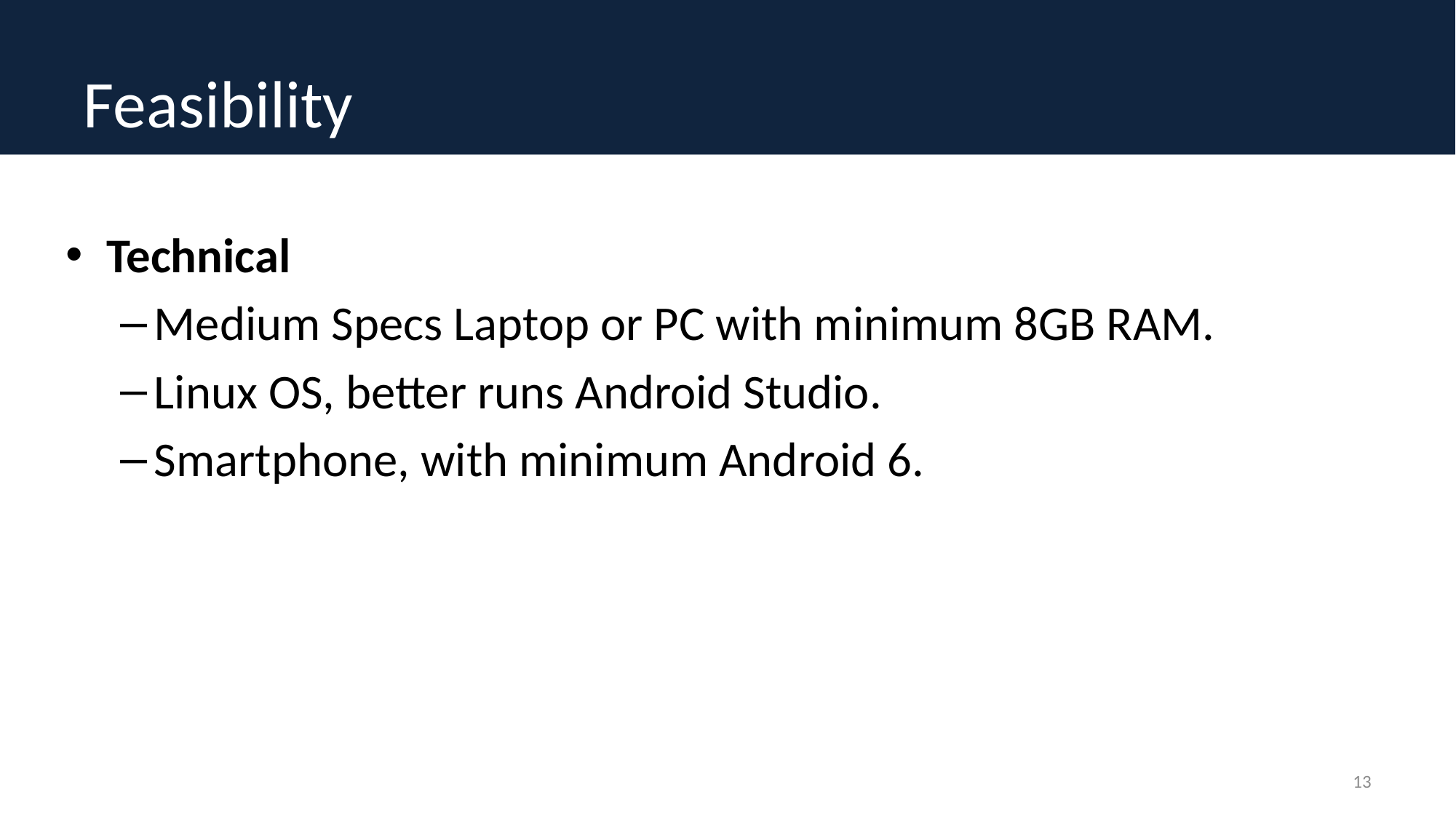

# Feasibility
Technical
Medium Specs Laptop or PC with minimum 8GB RAM.
Linux OS, better runs Android Studio.
Smartphone, with minimum Android 6.

13